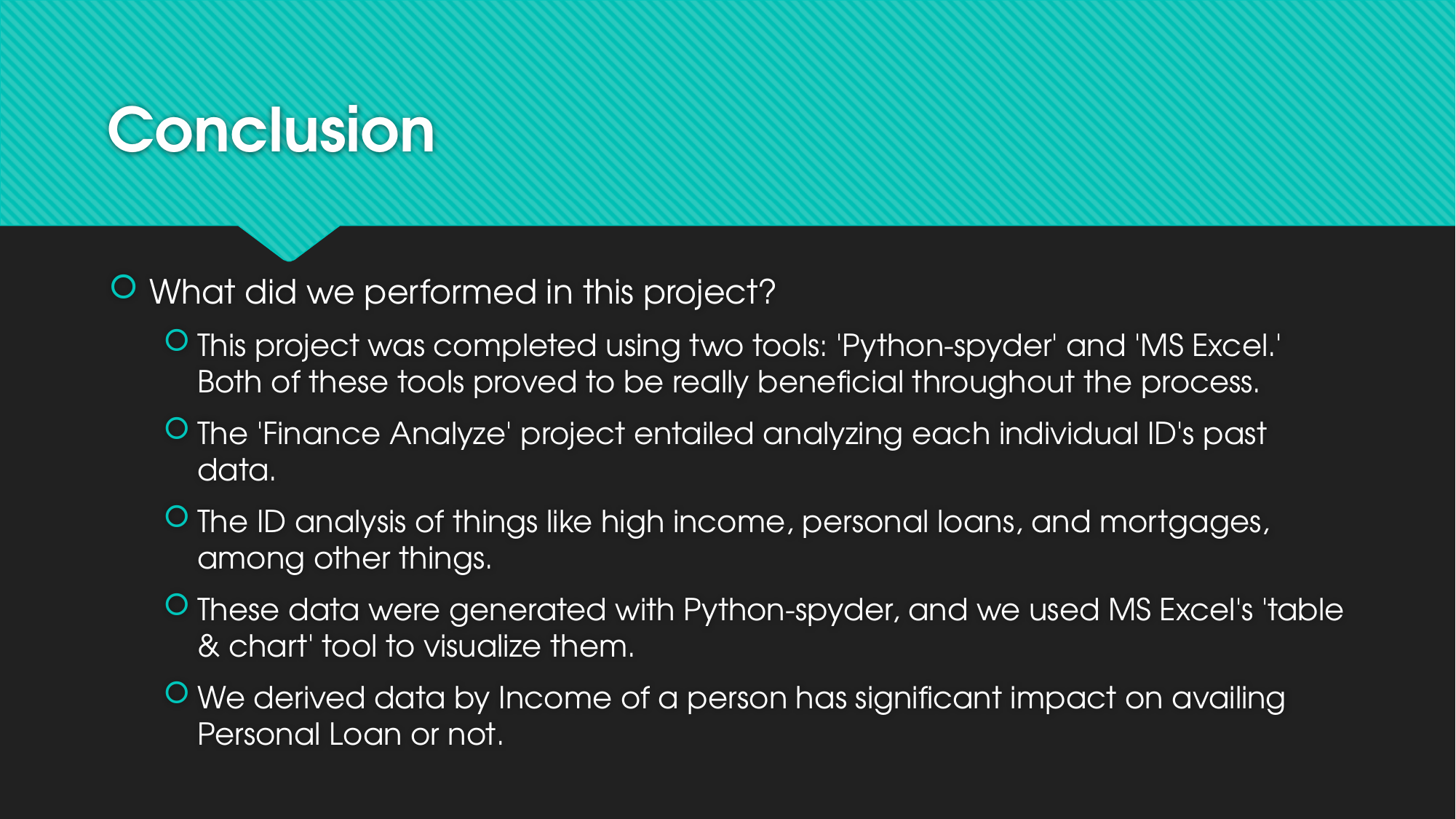

# Conclusion
What did we performed in this project?
This project was completed using two tools: 'Python-spyder' and 'MS Excel.' Both of these tools proved to be really beneficial throughout the process.
The 'Finance Analyze' project entailed analyzing each individual ID's past data.
The ID analysis of things like high income, personal loans, and mortgages, among other things.
These data were generated with Python-spyder, and we used MS Excel's 'table & chart' tool to visualize them.
We derived data by Income of a person has significant impact on availing Personal Loan or not.